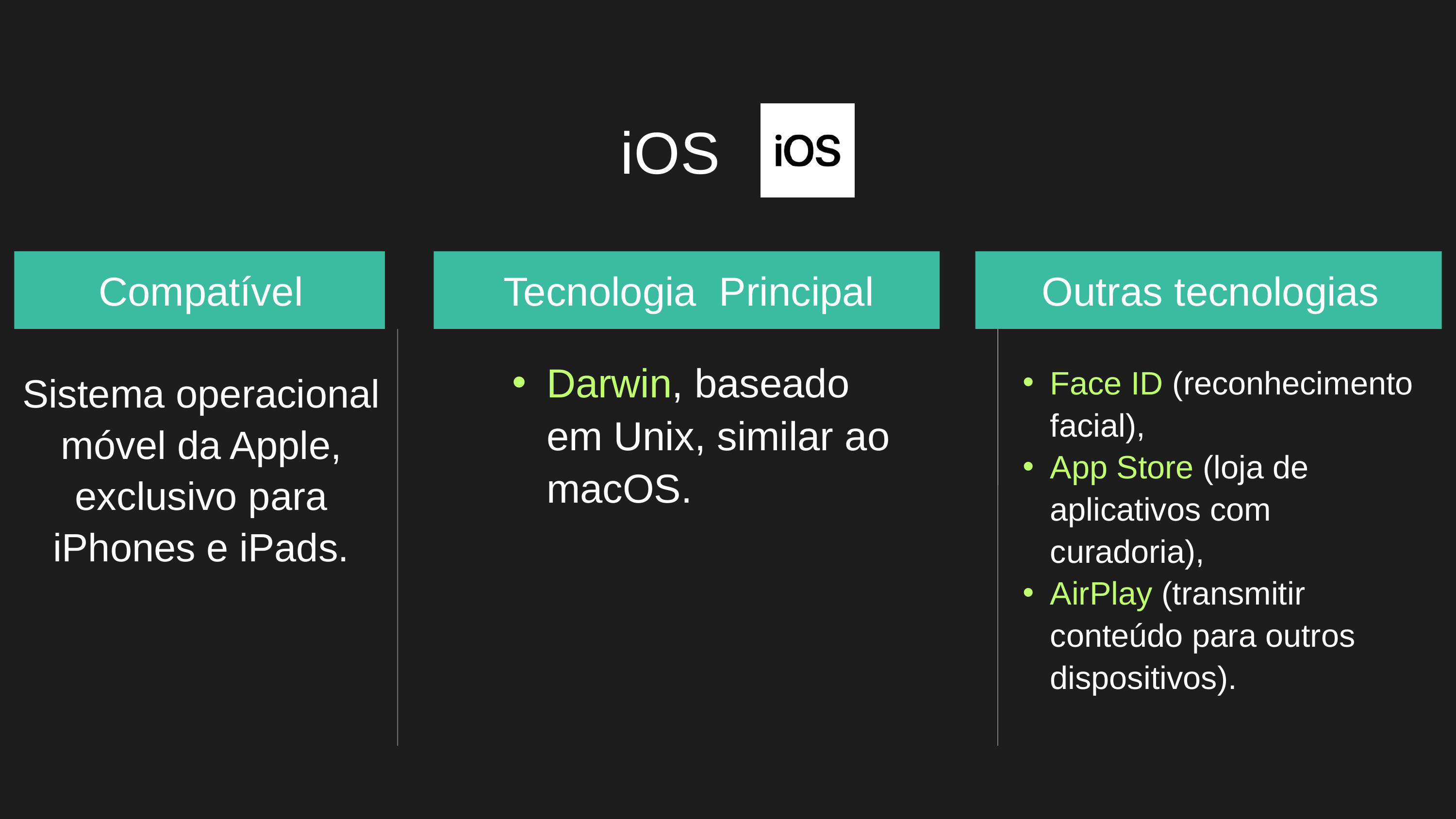

iOS

Compatível

Tecnologia  Principal

Outras tecnologias

Darwin, baseado em Unix, similar ao macOS.

Face ID (reconhecimento facial),
App Store (loja de aplicativos com curadoria),
AirPlay (transmitir conteúdo para outros dispositivos).

Sistema operacional móvel da Apple, exclusivo para iPhones e iPads.